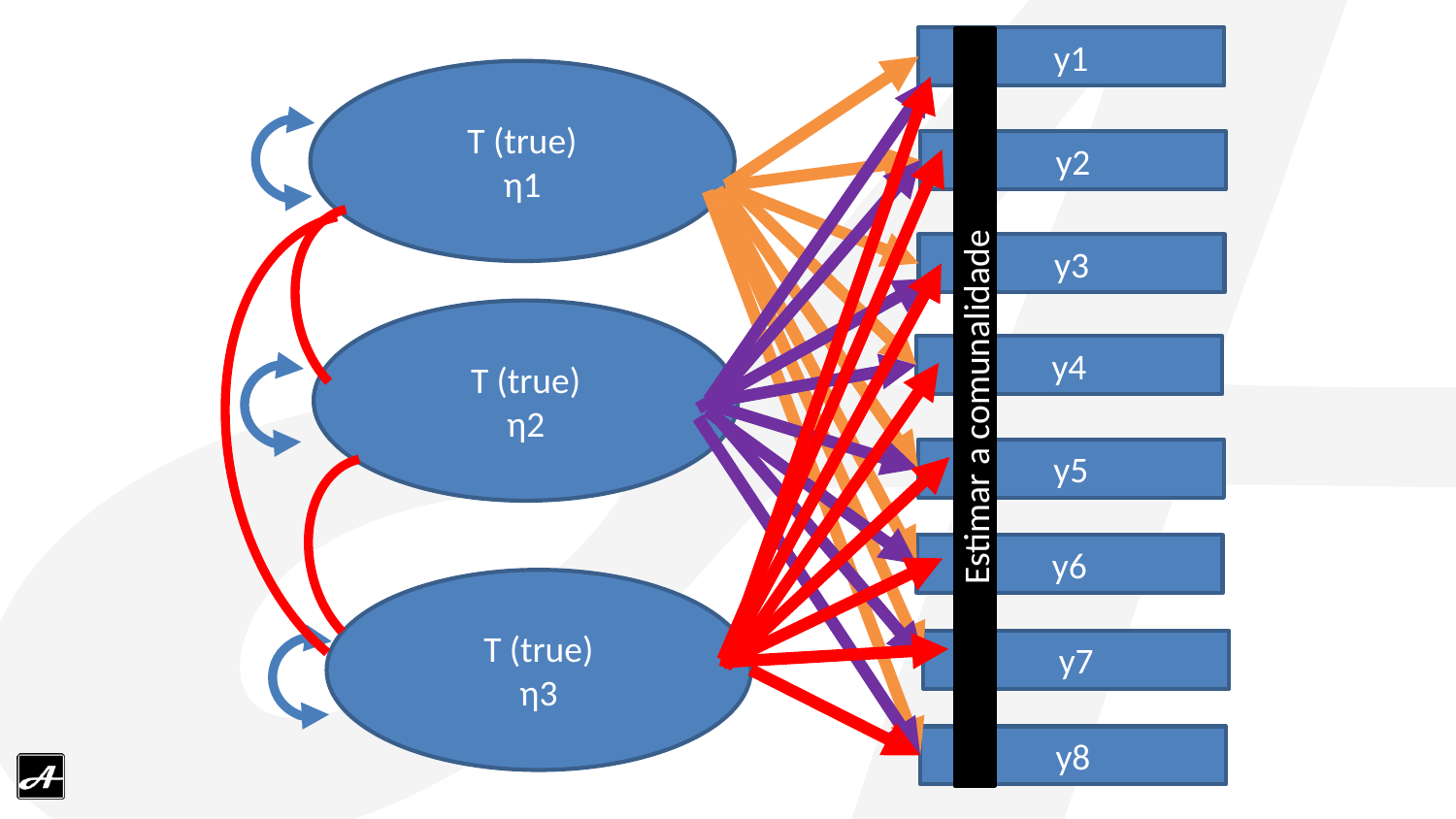

y1
T (true)
η1

y2
y3

T (true)
η2
y4

Estimar a comunalidade
y5

y6
T (true)
η3
y7

y8